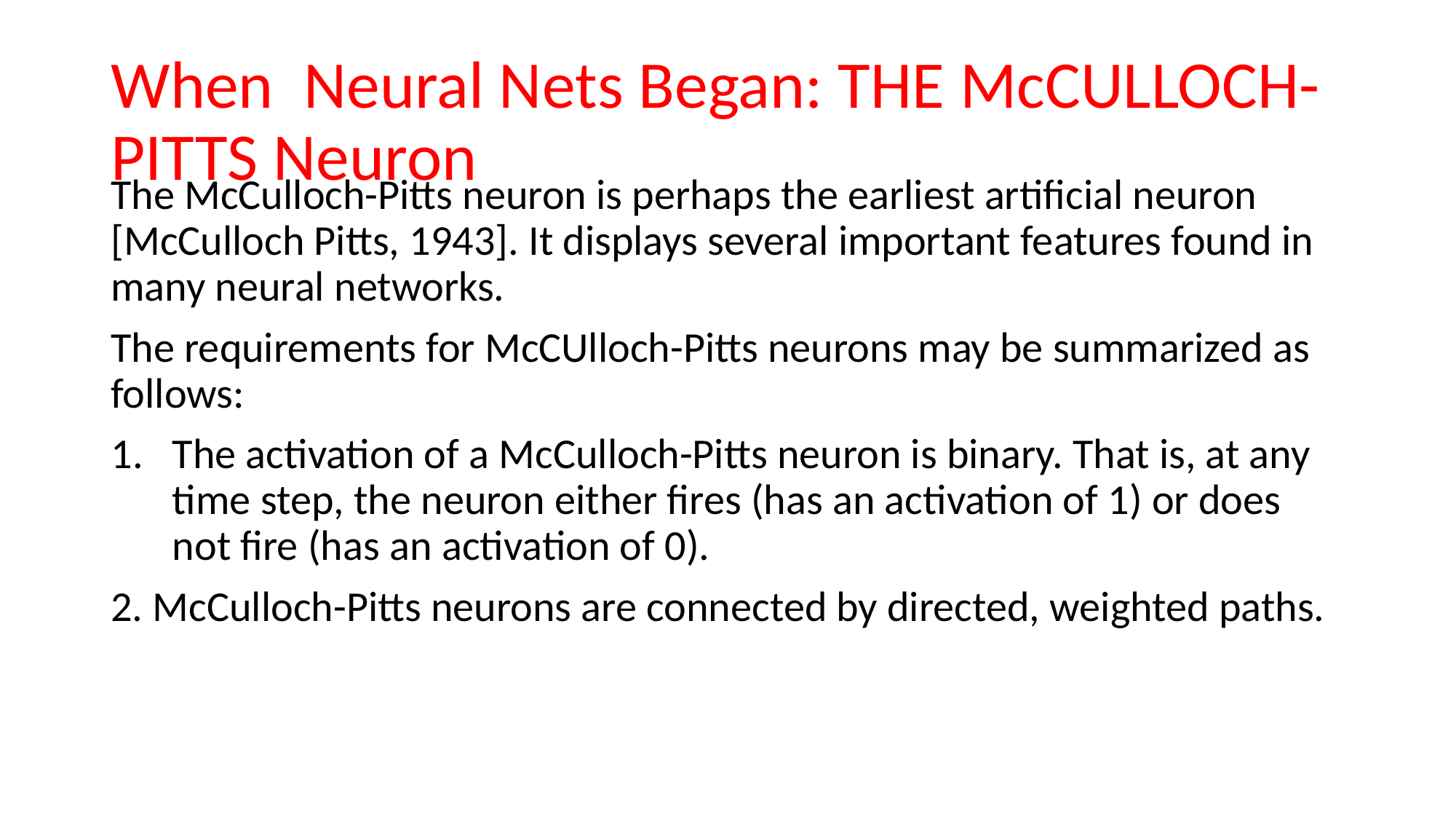

# When  Neural Nets Began: THE McCULLOCH-PITTS Neuron
The McCulloch-Pitts neuron is perhaps the earliest artificial neuron [McCulloch Pitts, 1943]. It displays several important features found in many neural networks.
The requirements for McCUlloch-Pitts neurons may be summarized as follows:
The activation of a McCulloch-Pitts neuron is binary. That is, at any time step, the neuron either fires (has an activation of 1) or does not fire (has an activation of 0).
2. McCulloch-Pitts neurons are connected by directed, weighted paths.